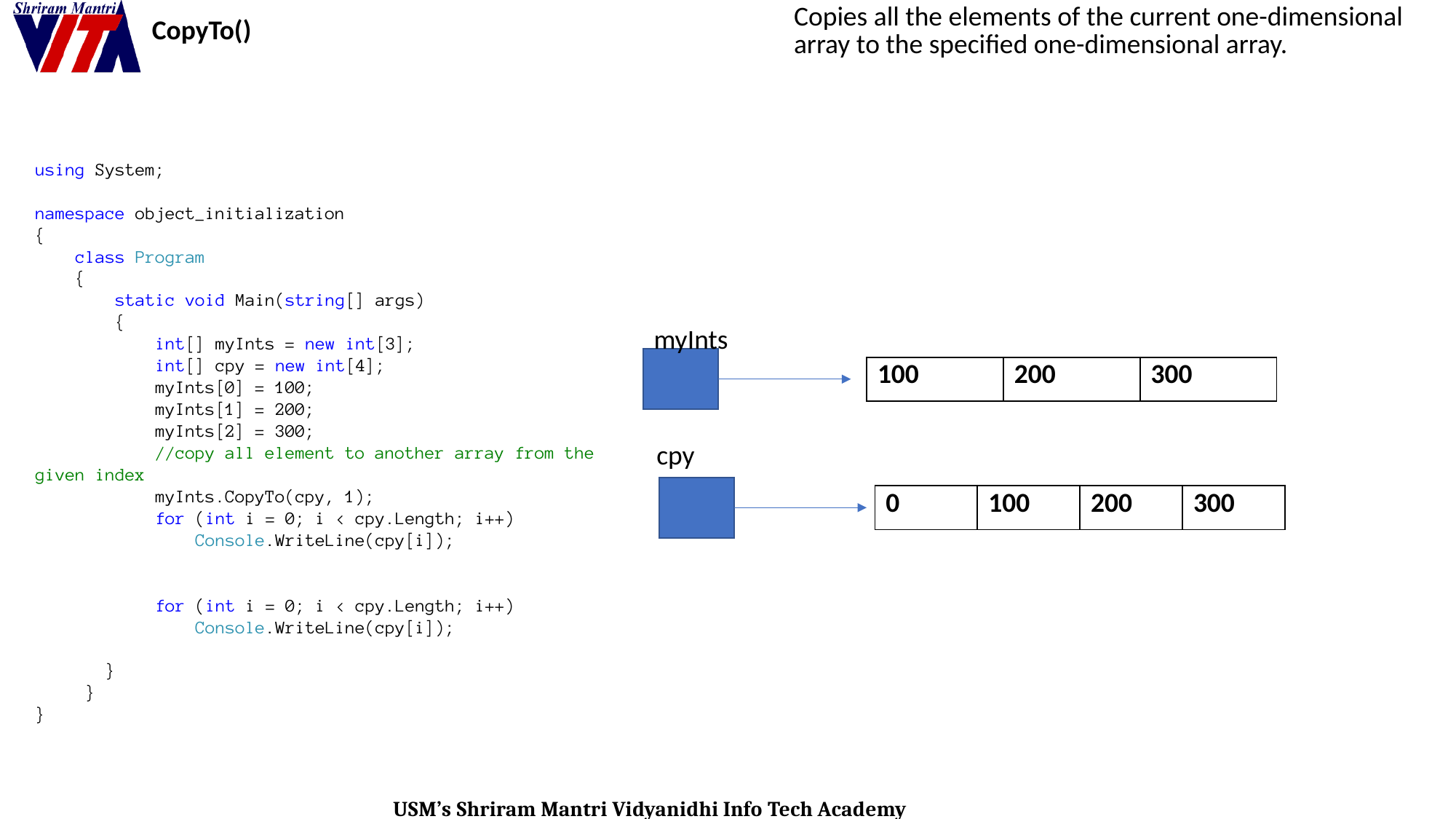

| CopyTo() | Copies all the elements of the current one-dimensional array to the specified one-dimensional array. |
| --- | --- |
using System;

namespace object_initialization
{
    class Program
    {
        static void Main(string[] args)
        {
            int[] myInts = new int[3];
            int[] cpy = new int[4];
            myInts[0] = 100;
            myInts[1] = 200;
            myInts[2] = 300;
            //copy all element to another array from the given index
            myInts.CopyTo(cpy, 1);
            for (int i = 0; i < cpy.Length; i++)
                Console.WriteLine(cpy[i]);

            for (int i = 0; i < cpy.Length; i++)
                Console.WriteLine(cpy[i]);

       }
     }
}
myInts

| 100 | 200 | 300 |
| --- | --- | --- |
cpy

| 0 | 100 | 200 | 300 |
| --- | --- | --- | --- |